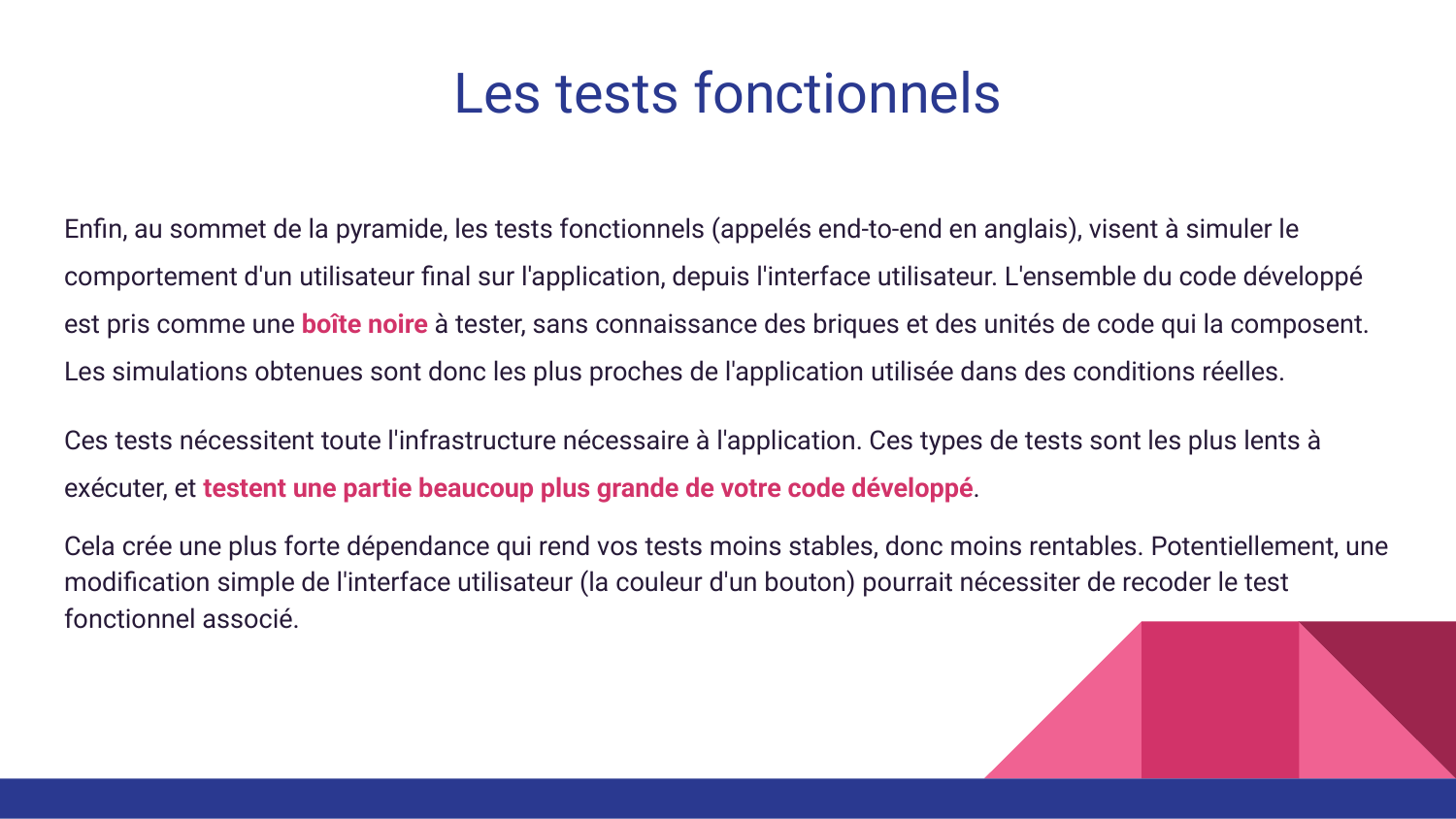

# Les tests fonctionnels

Enfin, au sommet de la pyramide, les tests fonctionnels (appelés end-to-end en anglais), visent à simuler le comportement d'un utilisateur final sur l'application, depuis l'interface utilisateur. L'ensemble du code développé est pris comme une boîte noire à tester, sans connaissance des briques et des unités de code qui la composent. Les simulations obtenues sont donc les plus proches de l'application utilisée dans des conditions réelles.
Ces tests nécessitent toute l'infrastructure nécessaire à l'application. Ces types de tests sont les plus lents à exécuter, et testent une partie beaucoup plus grande de votre code développé.
Cela crée une plus forte dépendance qui rend vos tests moins stables, donc moins rentables. Potentiellement, une modification simple de l'interface utilisateur (la couleur d'un bouton) pourrait nécessiter de recoder le test fonctionnel associé.